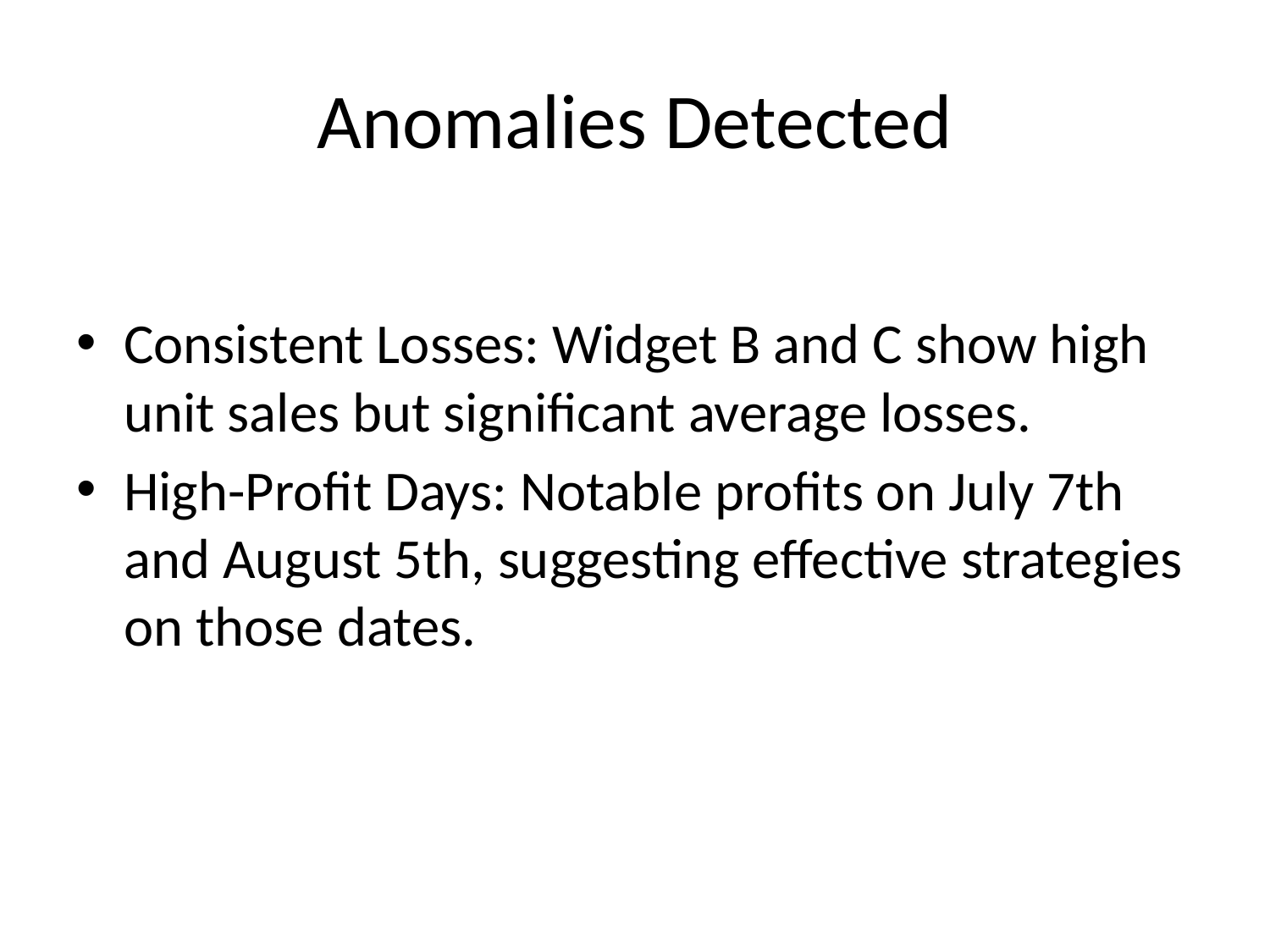

# Anomalies Detected

Consistent Losses: Widget B and C show high unit sales but significant average losses.
High-Profit Days: Notable profits on July 7th and August 5th, suggesting effective strategies on those dates.